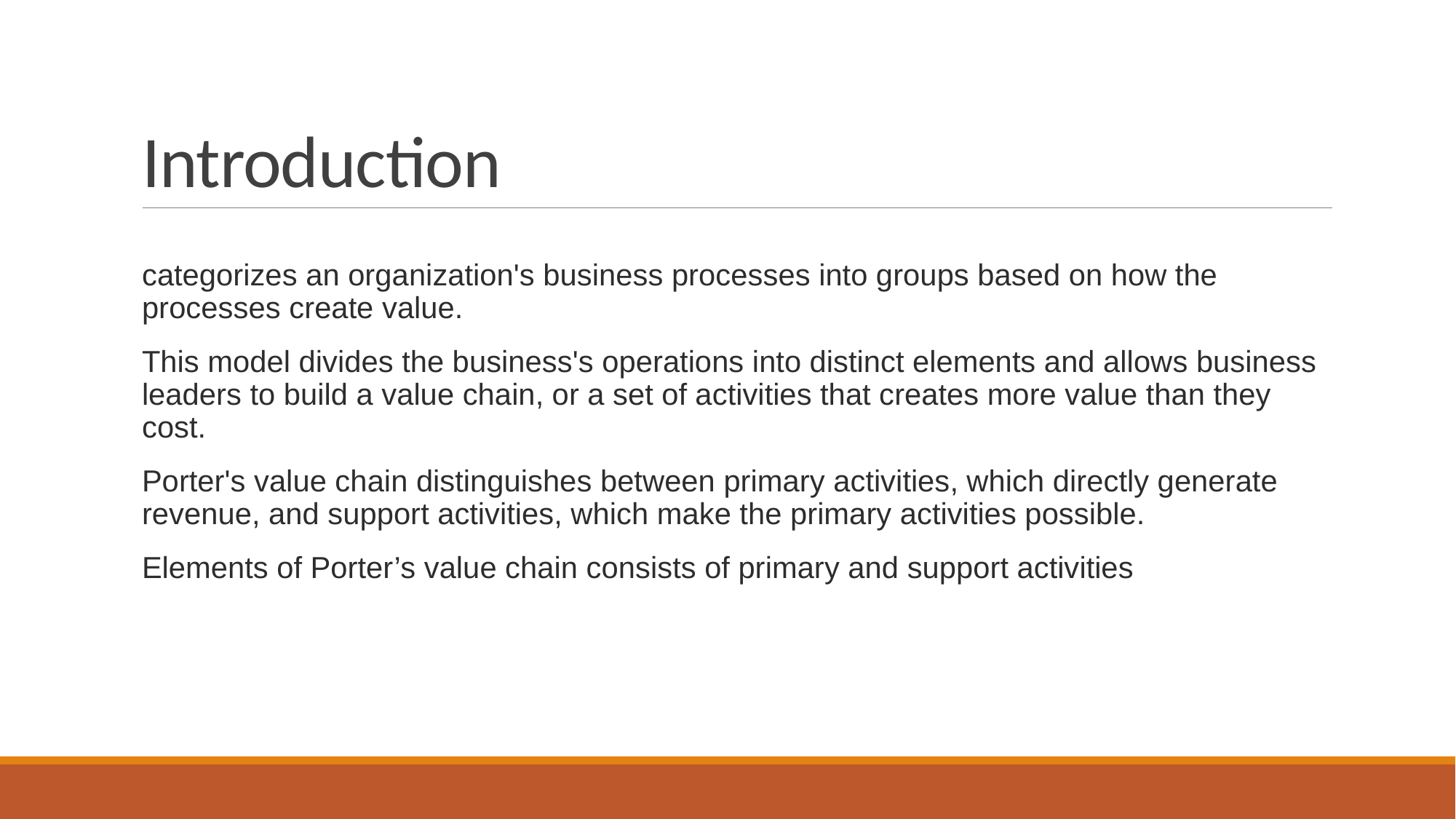

# Introduction
categorizes an organization's business processes into groups based on how the processes create value.
This model divides the business's operations into distinct elements and allows business leaders to build a value chain, or a set of activities that creates more value than they cost.
Porter's value chain distinguishes between primary activities, which directly generate revenue, and support activities, which make the primary activities possible.
Elements of Porter’s value chain consists of primary and support activities